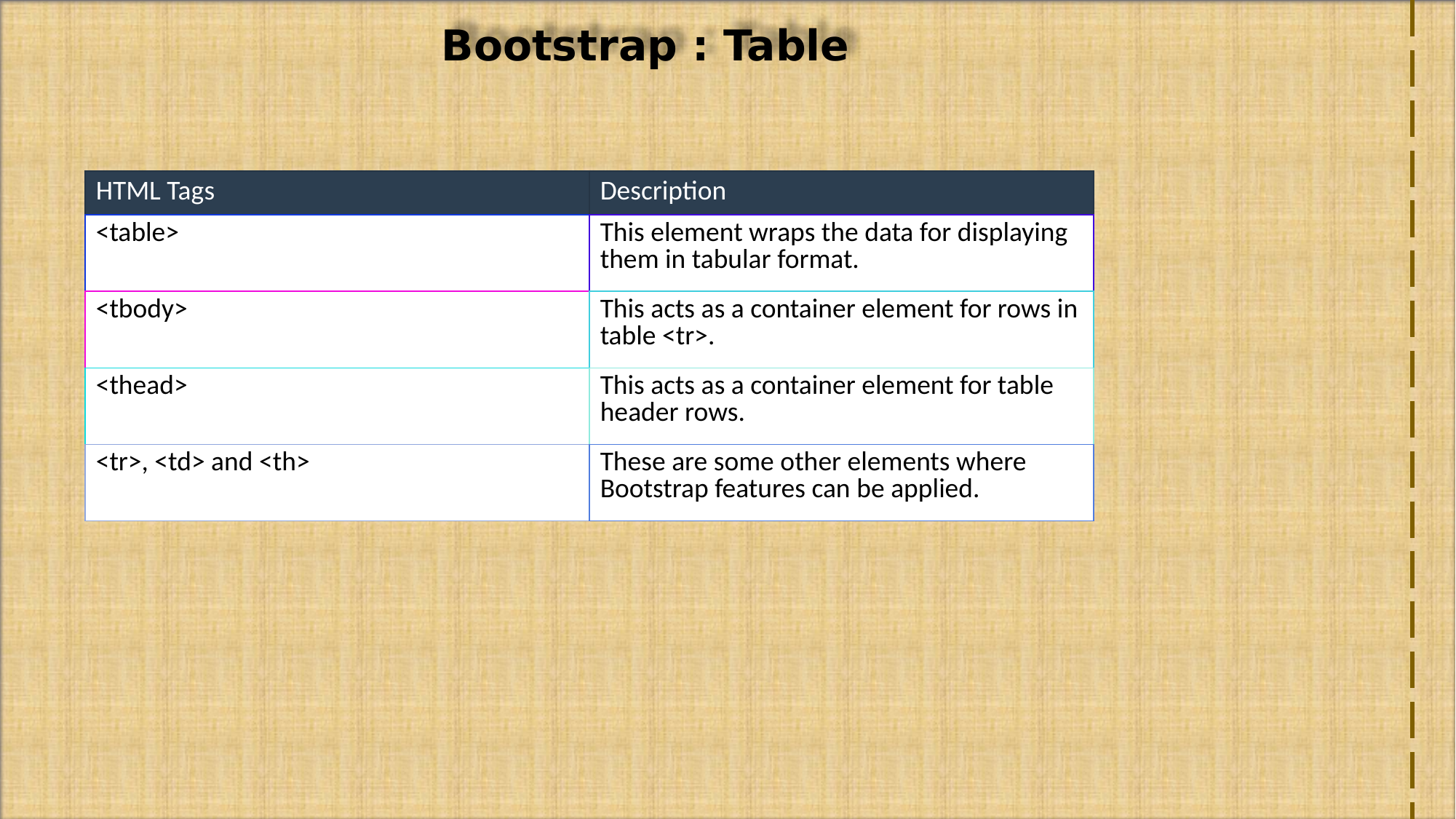

Bootstrap : Table
| HTML Tags | Description |
| --- | --- |
| <table> | This element wraps the data for displaying them in tabular format. |
| <tbody> | This acts as a container element for rows in table <tr>. |
| <thead> | This acts as a container element for table header rows. |
| <tr>, <td> and <th> | These are some other elements where Bootstrap features can be applied. |